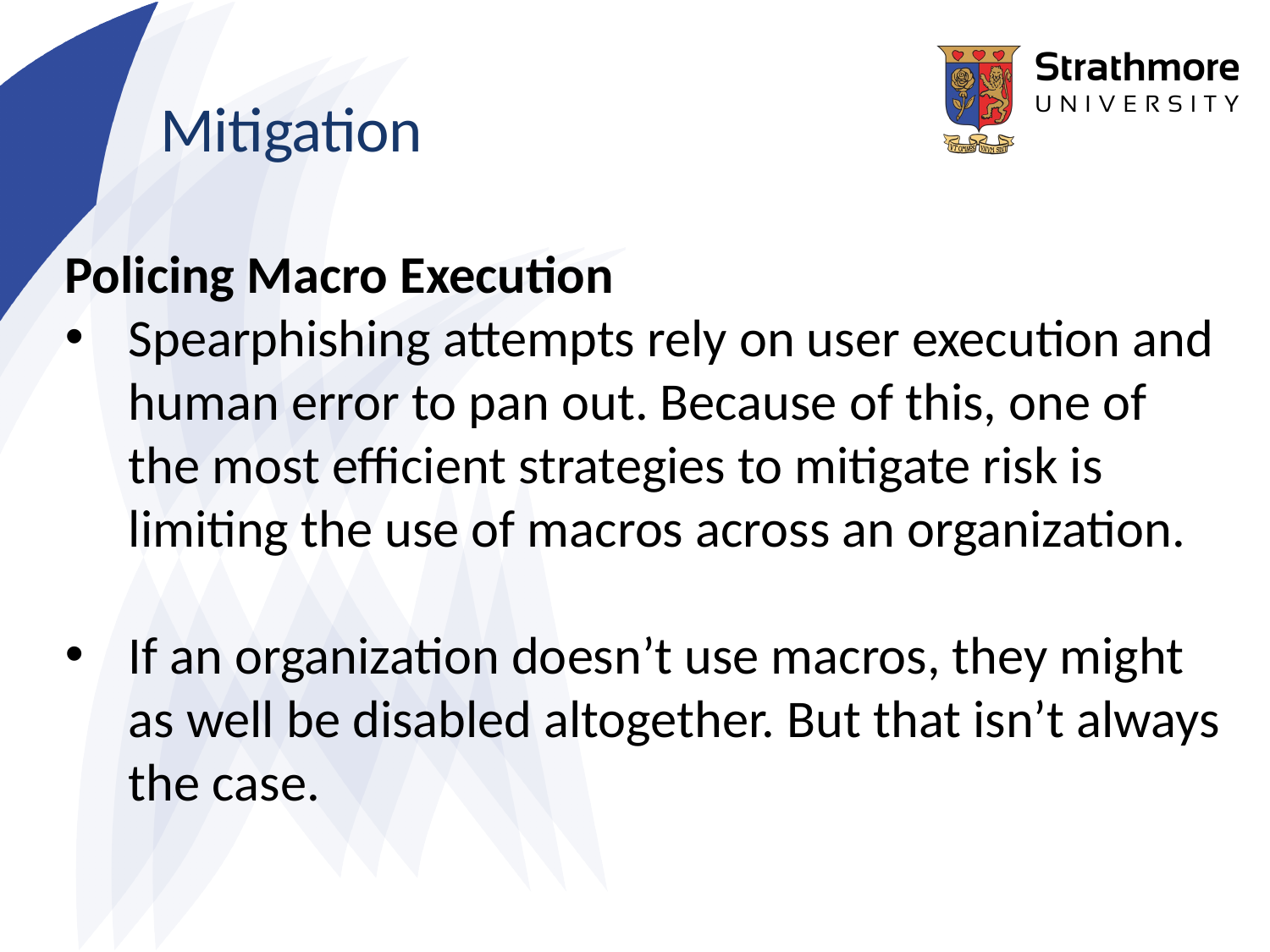

# Mitigation
Policing Macro Execution
Spearphishing attempts rely on user execution and human error to pan out. Because of this, one of the most efficient strategies to mitigate risk is limiting the use of macros across an organization.

If an organization doesn’t use macros, they might as well be disabled altogether. But that isn’t always the case.